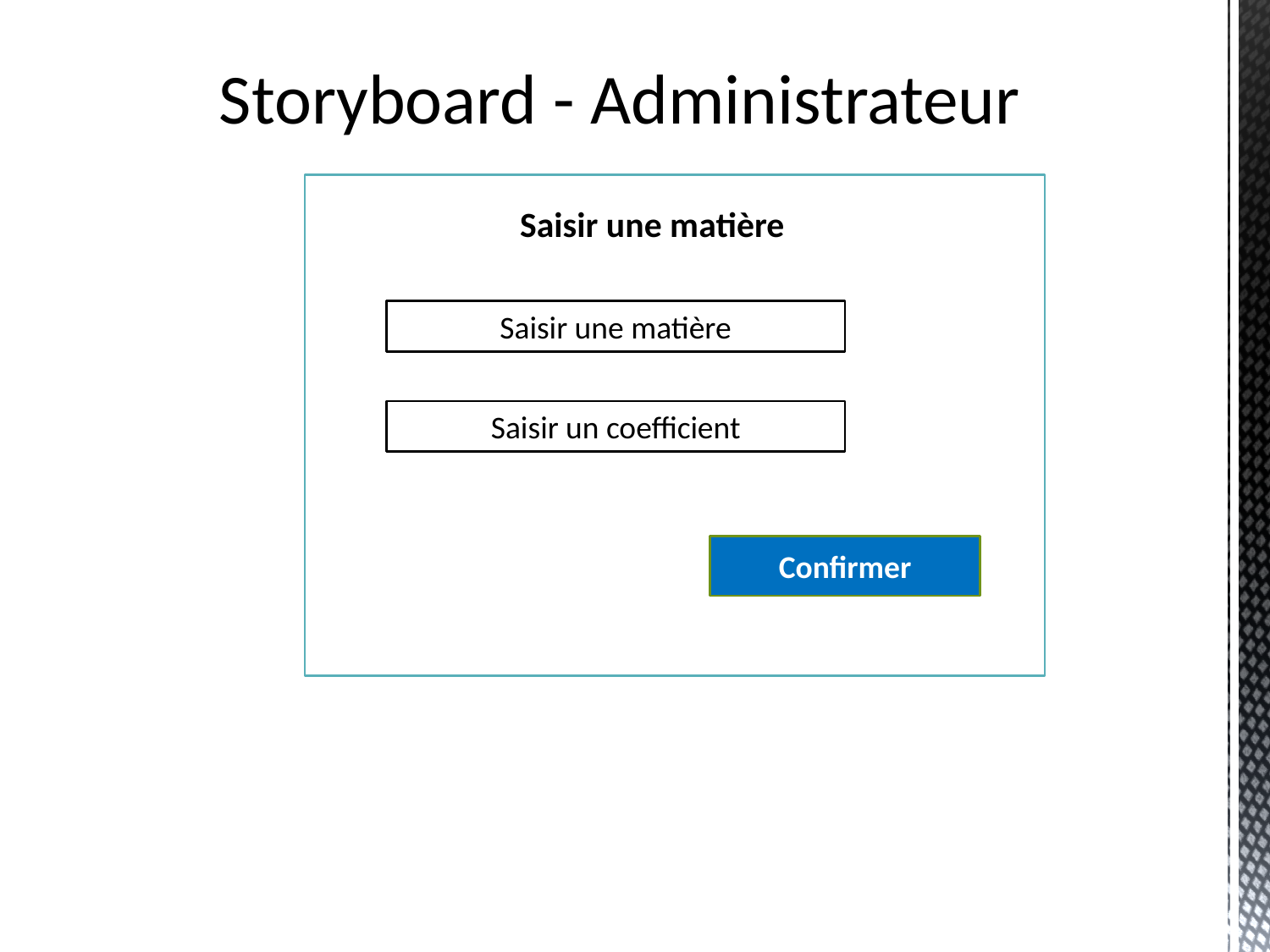

Storyboard - Administrateur

Saisir une matière
Saisir une matière
Saisir un coefficient
Confirmer